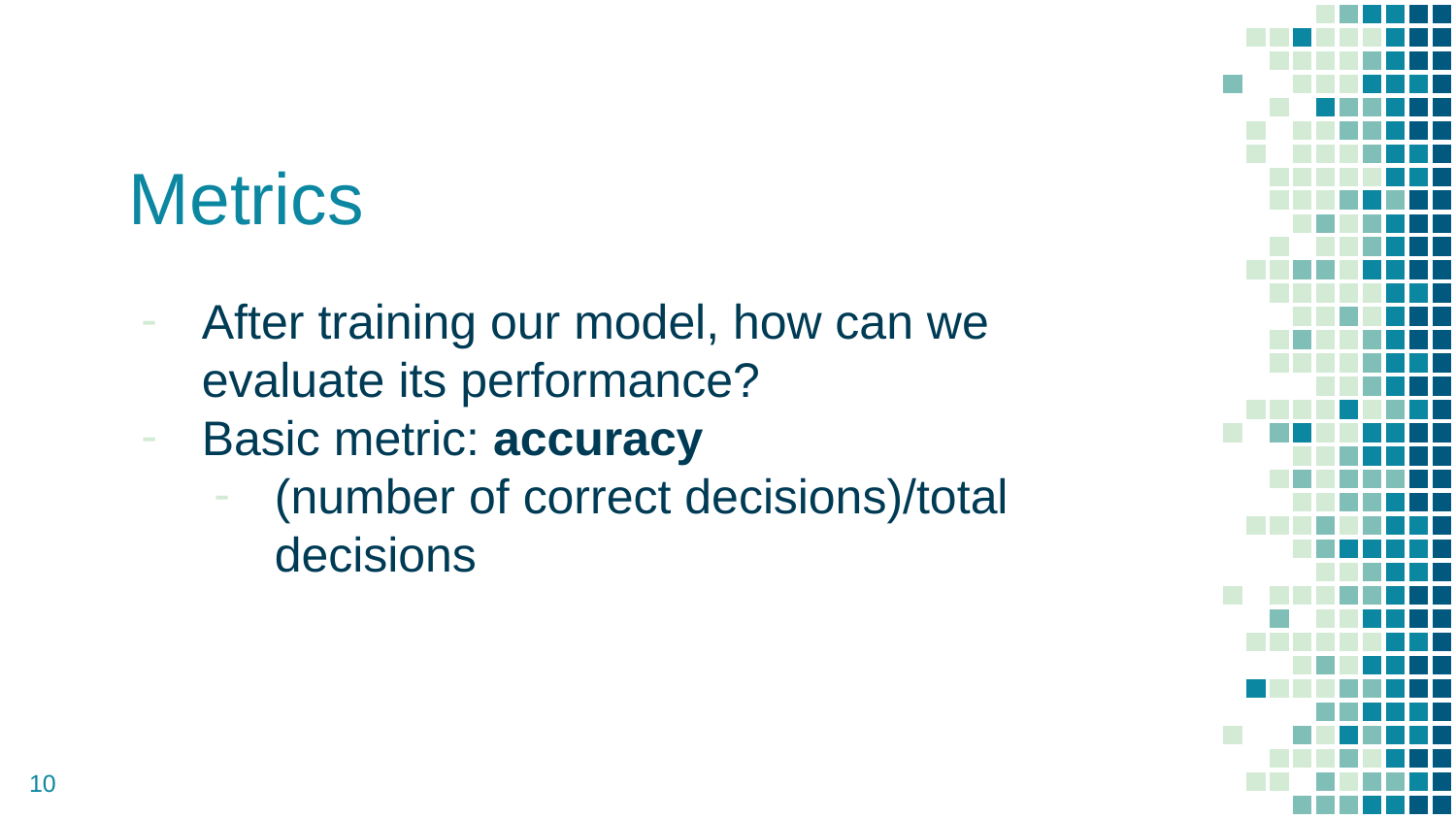

# Metrics
After training our model, how can we evaluate its performance?
Basic metric: accuracy
(number of correct decisions)/total decisions

10